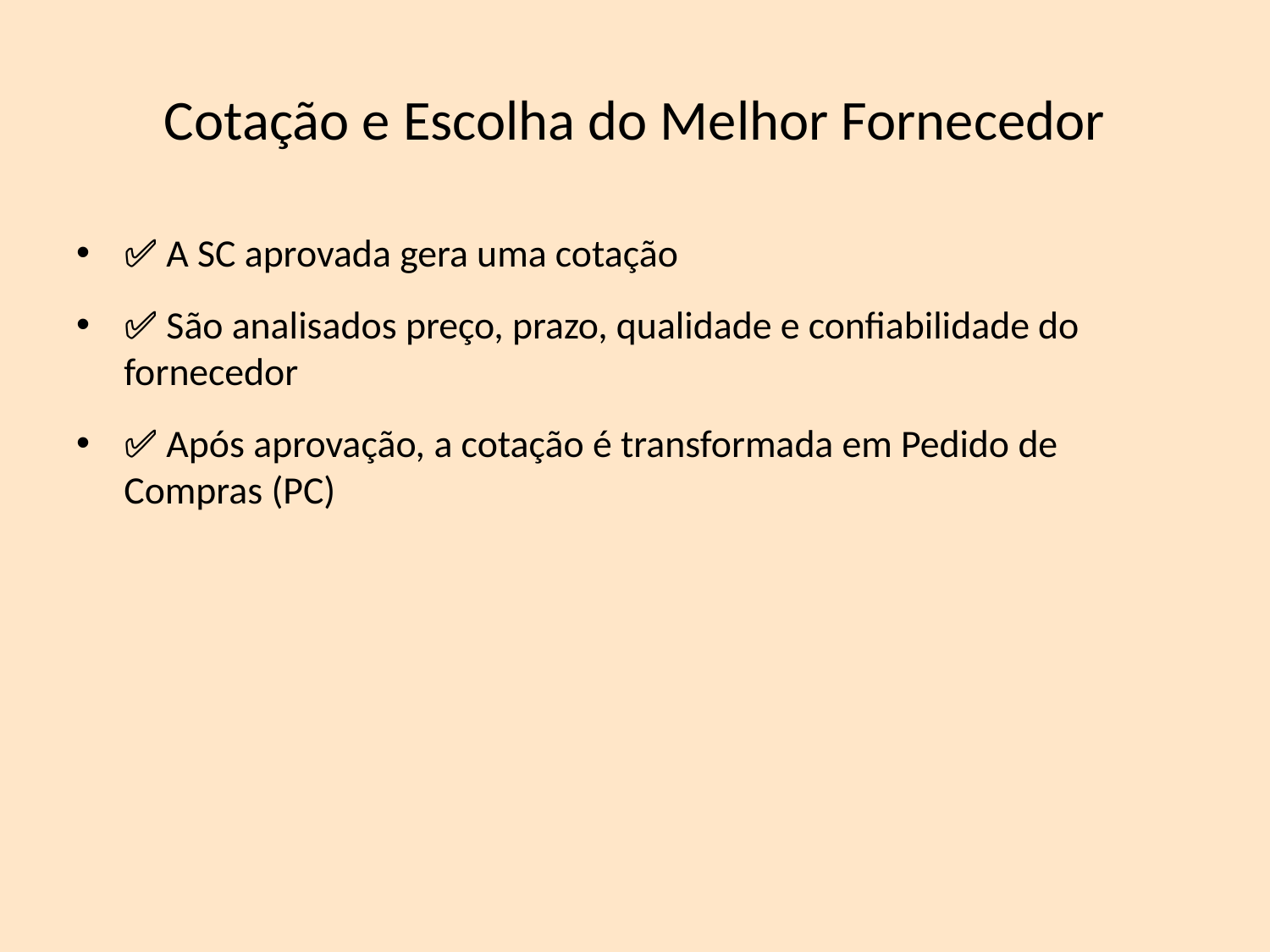

# Cotação e Escolha do Melhor Fornecedor
✅ A SC aprovada gera uma cotação
✅ São analisados preço, prazo, qualidade e confiabilidade do fornecedor
✅ Após aprovação, a cotação é transformada em Pedido de Compras (PC)